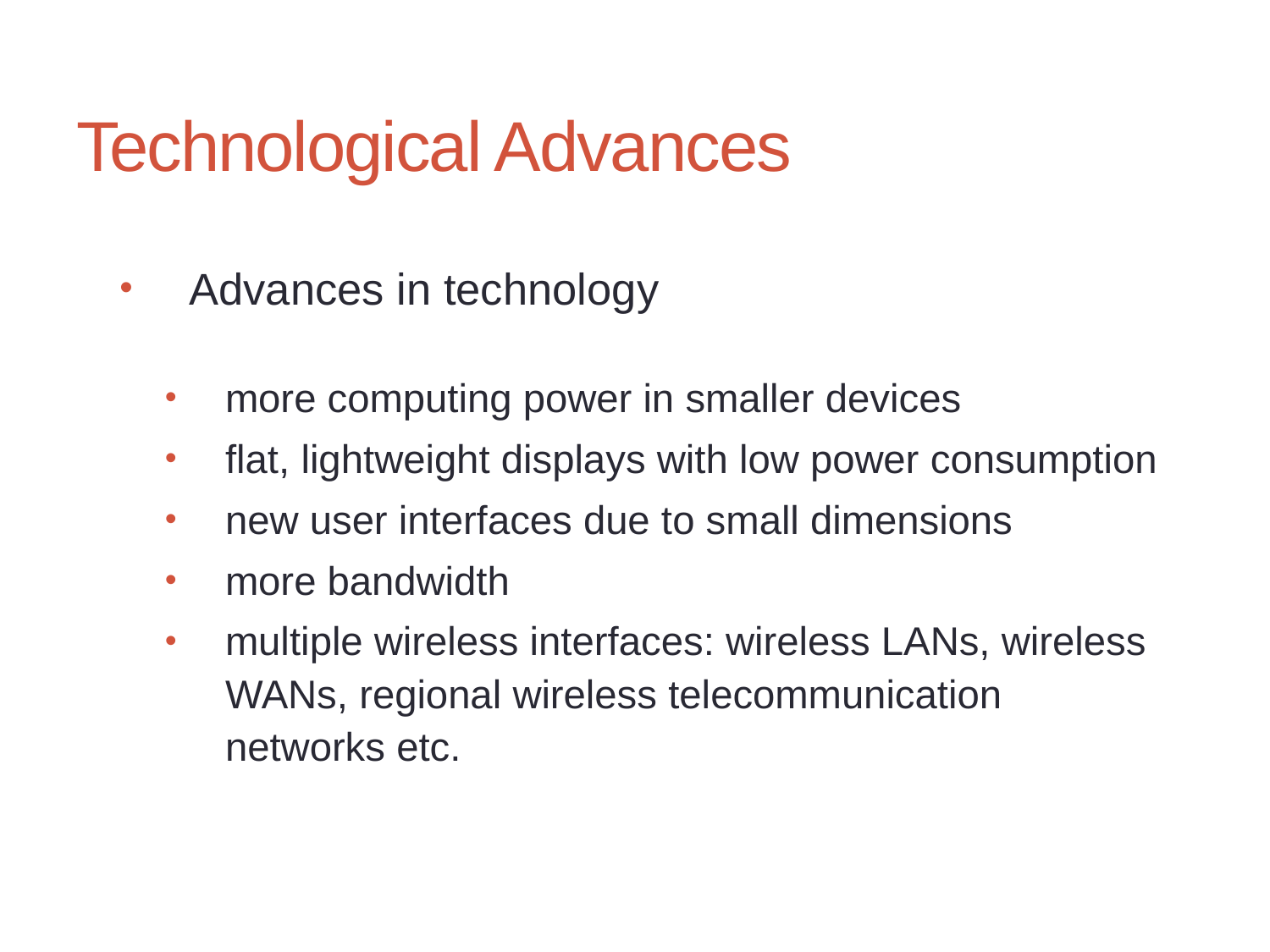

# Technological Advances
Advances in technology

more computing power in smaller devices
flat, lightweight displays with low power consumption
new user interfaces due to small dimensions
more bandwidth
multiple wireless interfaces: wireless LANs, wireless WANs, regional wireless telecommunication networks etc.